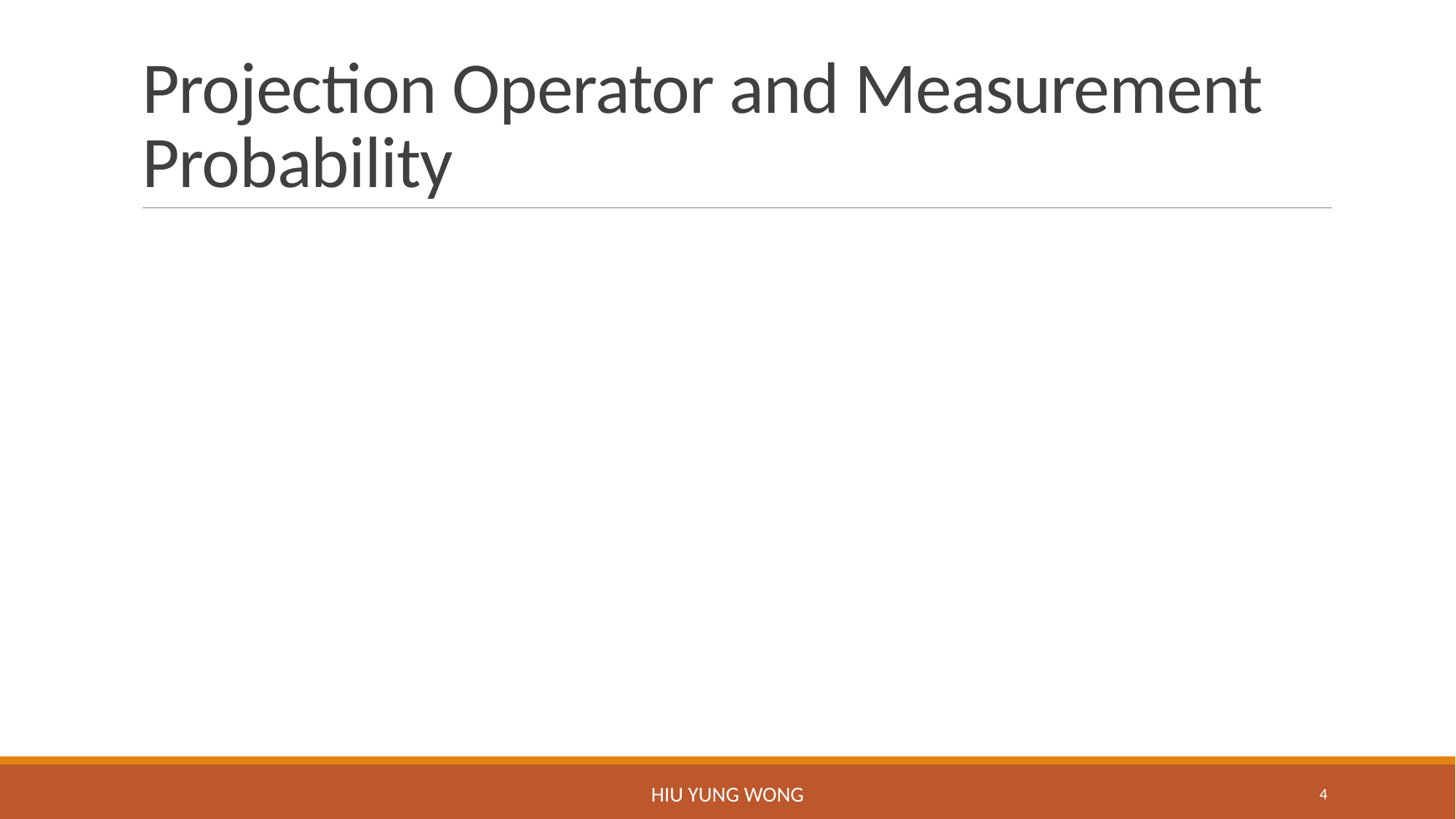

# Projection Operator and Measurement Probability

Hiu Yung Wong
4